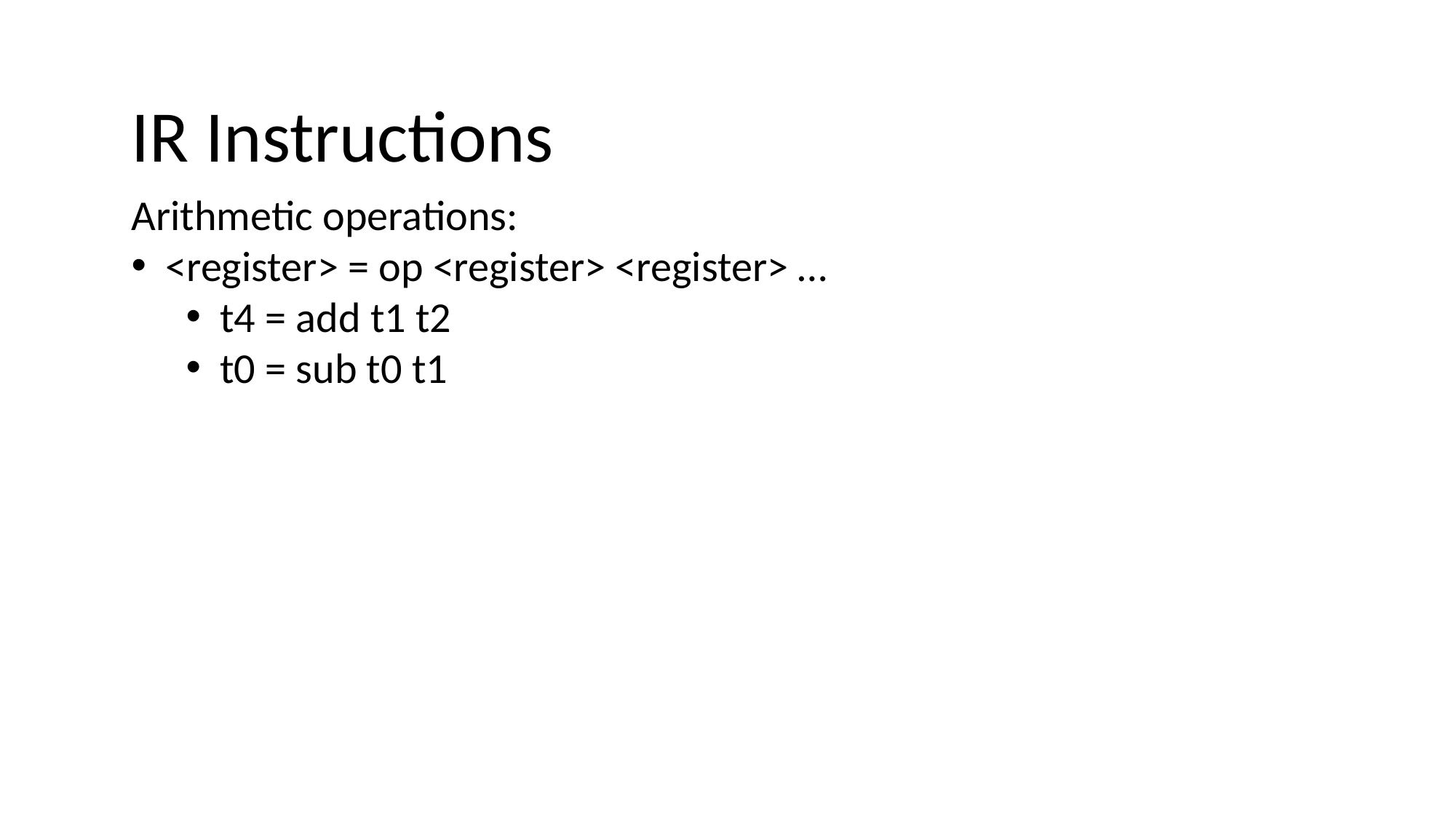

IR Instructions
Arithmetic operations:
<register> = op <register> <register> …
t4 = add t1 t2
t0 = sub t0 t1